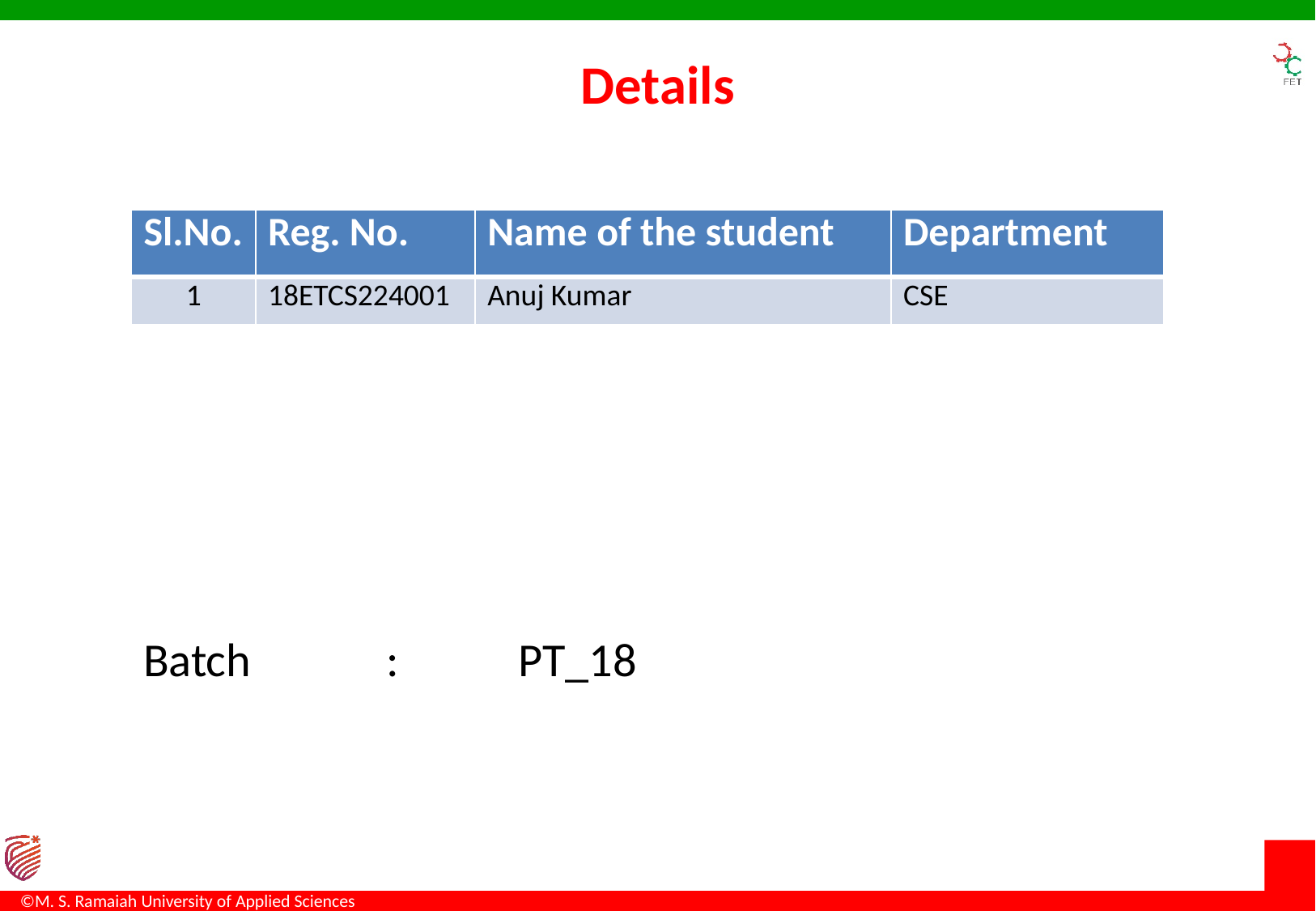

Details
| Sl.No. | Reg. No. | Name of the student | Department |
| --- | --- | --- | --- |
| 1 | 18ETCS224001 | Anuj Kumar | CSE |
Batch		: 	 PT_18